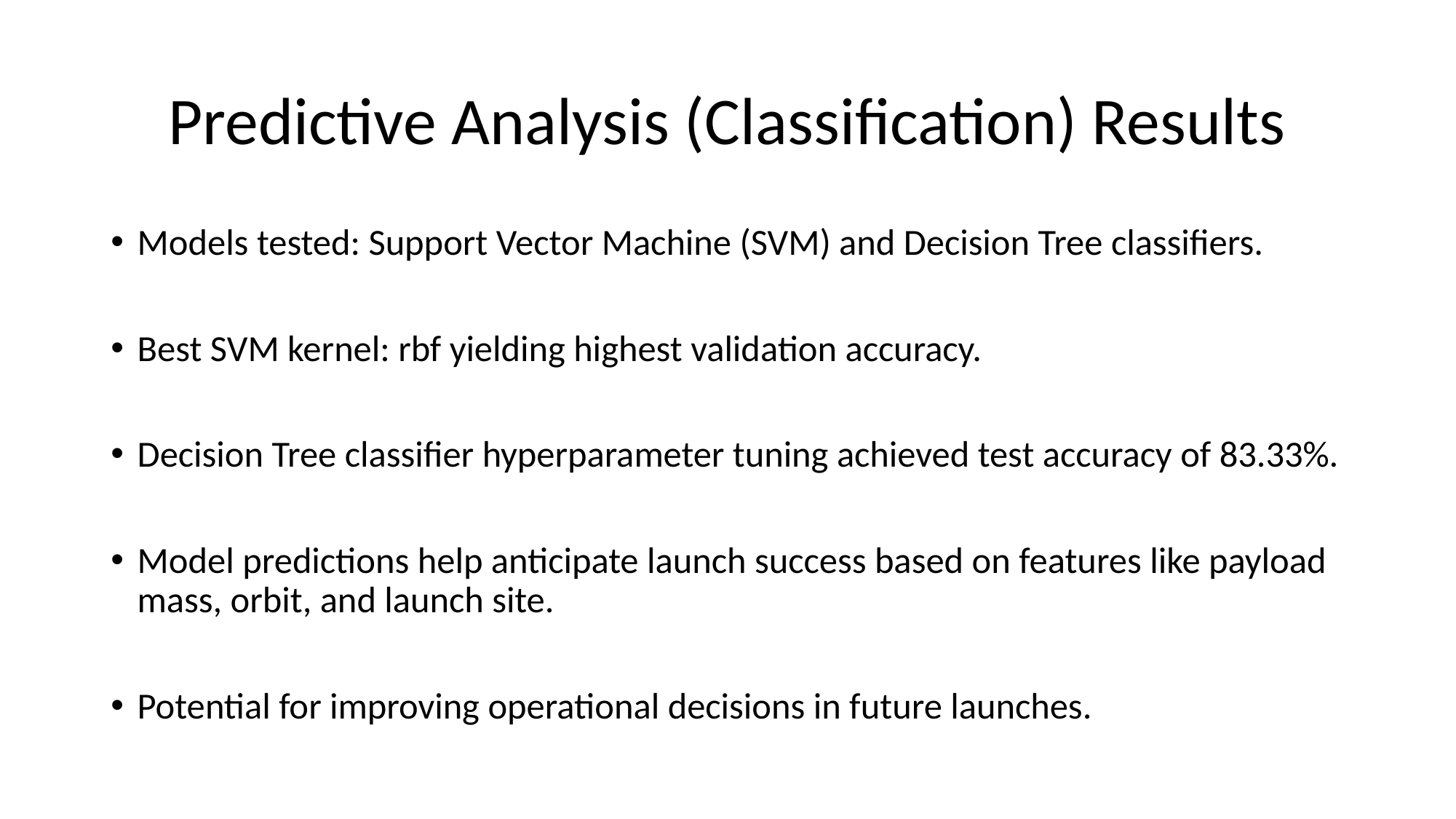

# Predictive Analysis (Classification) Results
Models tested: Support Vector Machine (SVM) and Decision Tree classifiers.

Best SVM kernel: rbf yielding highest validation accuracy.

Decision Tree classifier hyperparameter tuning achieved test accuracy of 83.33%.

Model predictions help anticipate launch success based on features like payload mass, orbit, and launch site.

Potential for improving operational decisions in future launches.